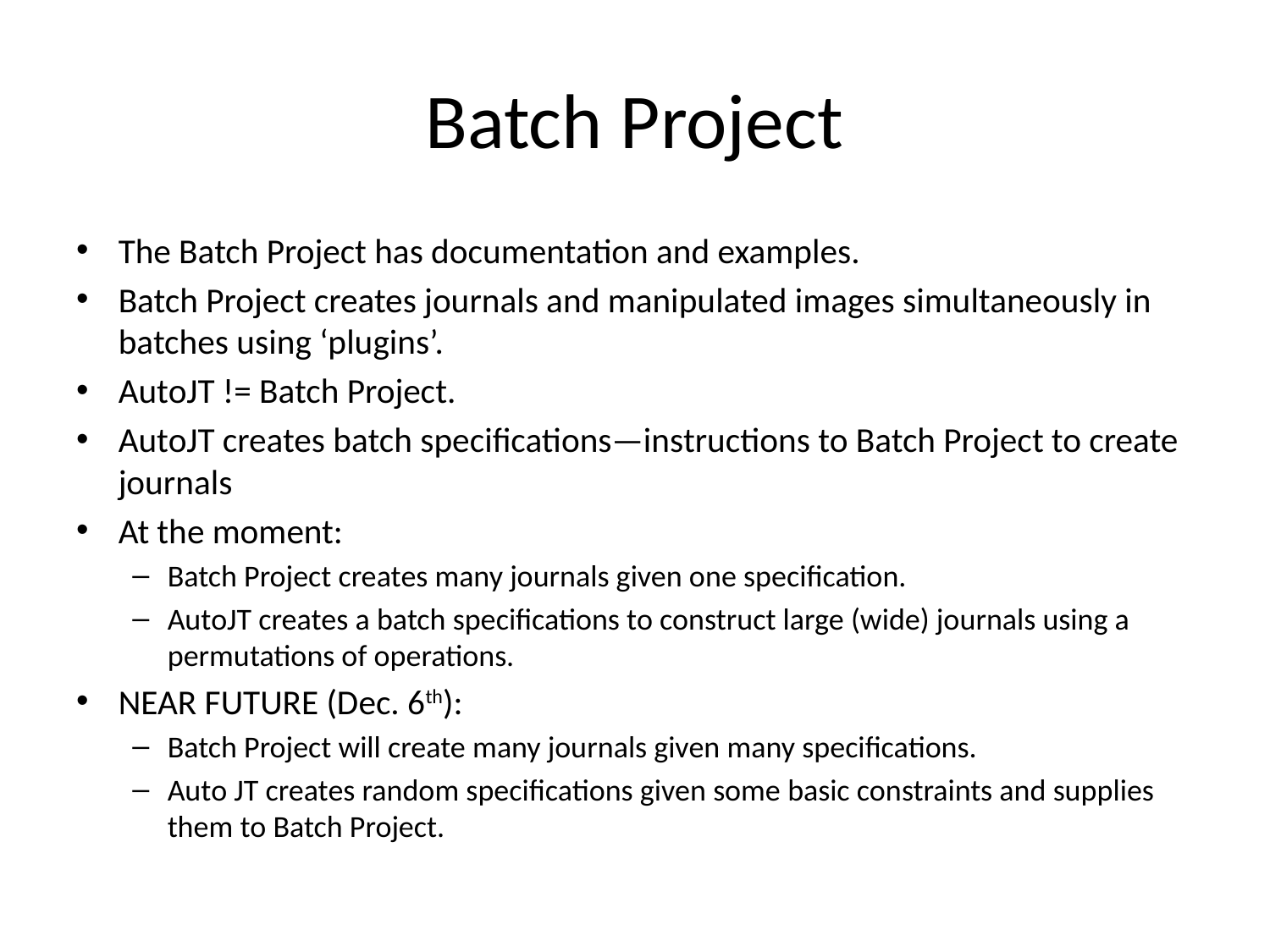

# Batch Project
The Batch Project has documentation and examples.
Batch Project creates journals and manipulated images simultaneously in batches using ‘plugins’.
AutoJT != Batch Project.
AutoJT creates batch specifications—instructions to Batch Project to create journals
At the moment:
Batch Project creates many journals given one specification.
AutoJT creates a batch specifications to construct large (wide) journals using a permutations of operations.
NEAR FUTURE (Dec. 6th):
Batch Project will create many journals given many specifications.
Auto JT creates random specifications given some basic constraints and supplies them to Batch Project.